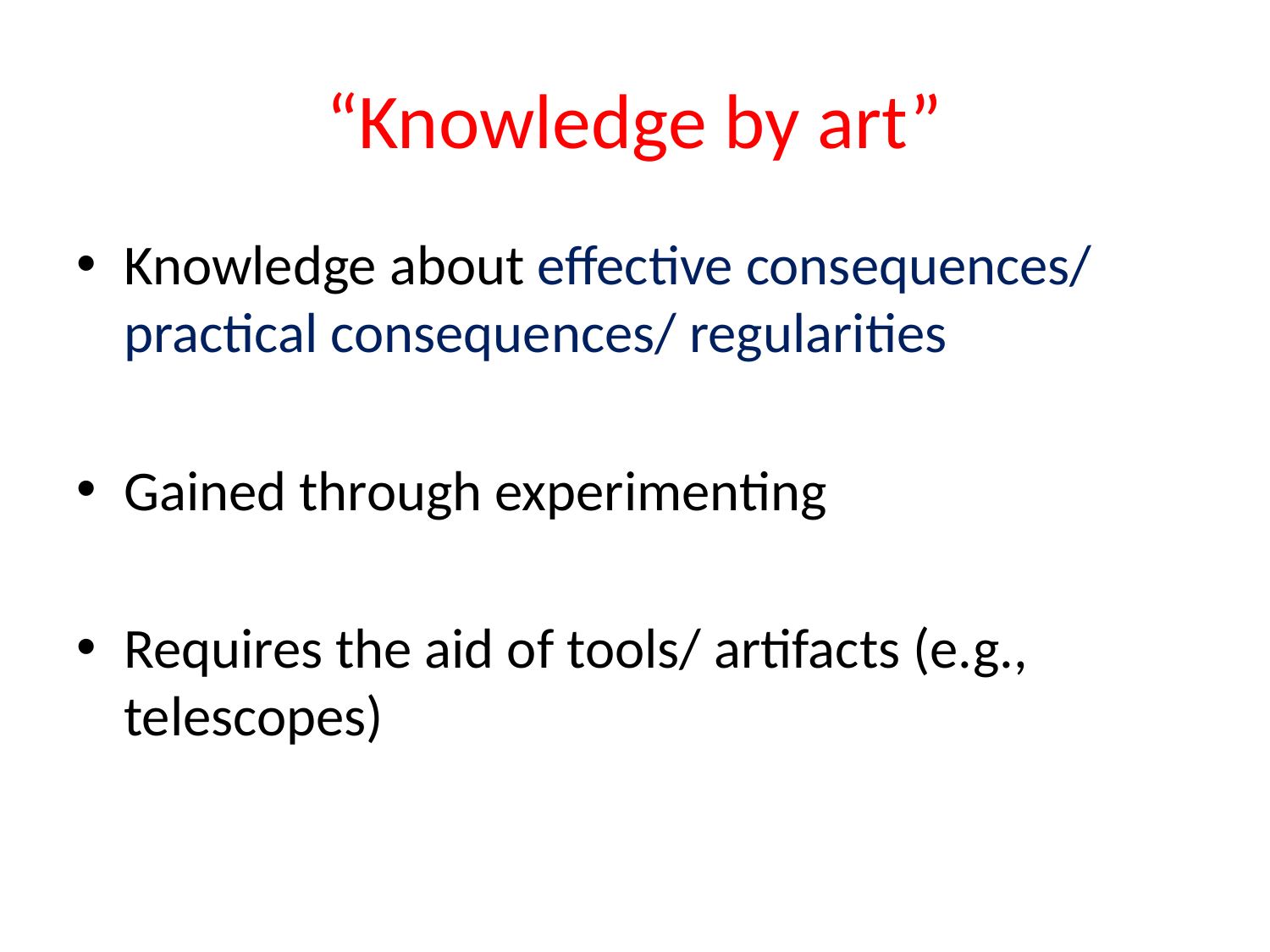

# “Knowledge by art”
Knowledge about effective consequences/ practical consequences/ regularities

Gained through experimenting

Requires the aid of tools/ artifacts (e.g., telescopes)